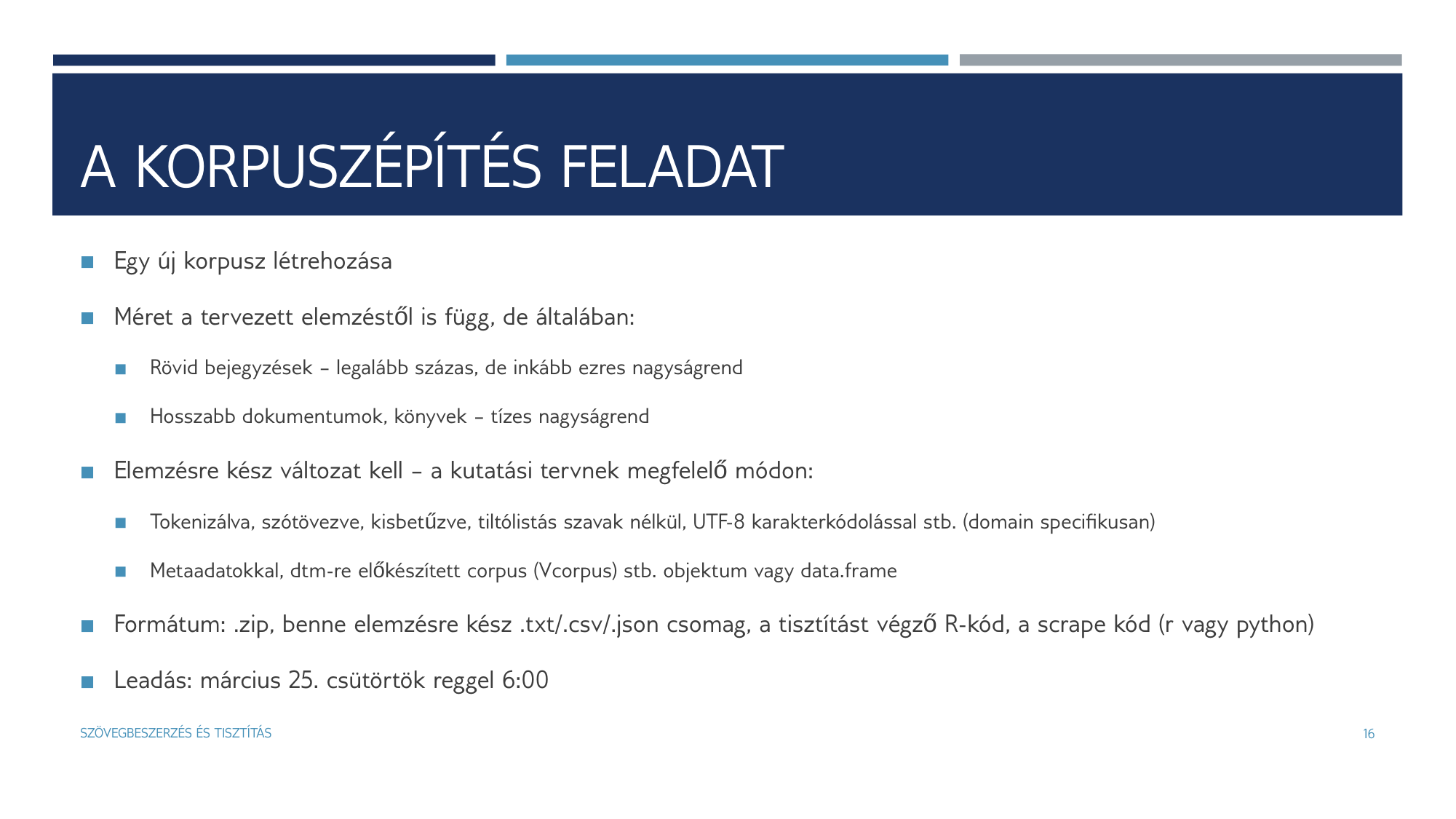

# A KORPUSZÉPÍTÉS FELADAT
Egy új korpusz létrehozása
Méret a tervezett elemzéstől is függ, de általában:
Rövid bejegyzések – legalább százas, de inkább ezres nagyságrend
Hosszabb dokumentumok, könyvek – tízes nagyságrend
Elemzésre kész változat kell – a kutatási tervnek megfelelő módon:
Tokenizálva, szótövezve, kisbetűzve, tiltólistás szavak nélkül, UTF-8 karakterkódolással stb. (domain specifikusan)
Metaadatokkal, dtm-re előkészített corpus (Vcorpus) stb. objektum vagy data.frame
Formátum: .zip, benne elemzésre kész .txt/.csv/.json csomag, a tisztítást végző R-kód, a scrape kód (r vagy python)
Leadás: március 25. csütörtök reggel 6:00
SZÖVEGBESZERZÉS ÉS TISZTÍTÁS
16